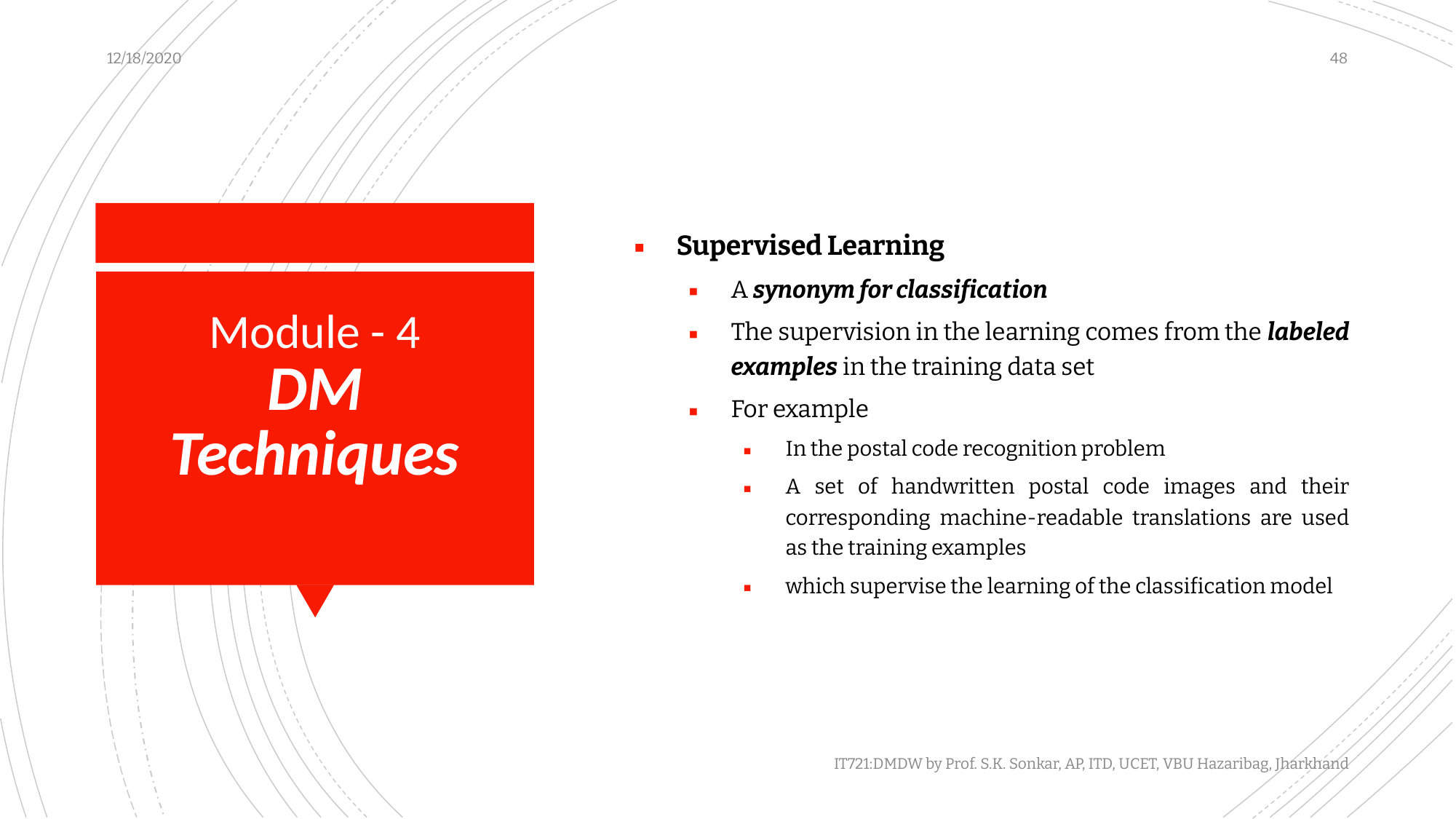

12/18/2020
48
Supervised Learning
A synonym for classification
The supervision in the learning comes from the labeled examples in the training data set
For example
In the postal code recognition problem
A set of handwritten postal code images and their corresponding machine-readable translations are used as the training examples
which supervise the learning of the classification model
# Module - 4 DM Techniques
IT721:DMDW by Prof. S.K. Sonkar, AP, ITD, UCET, VBU Hazaribag, Jharkhand